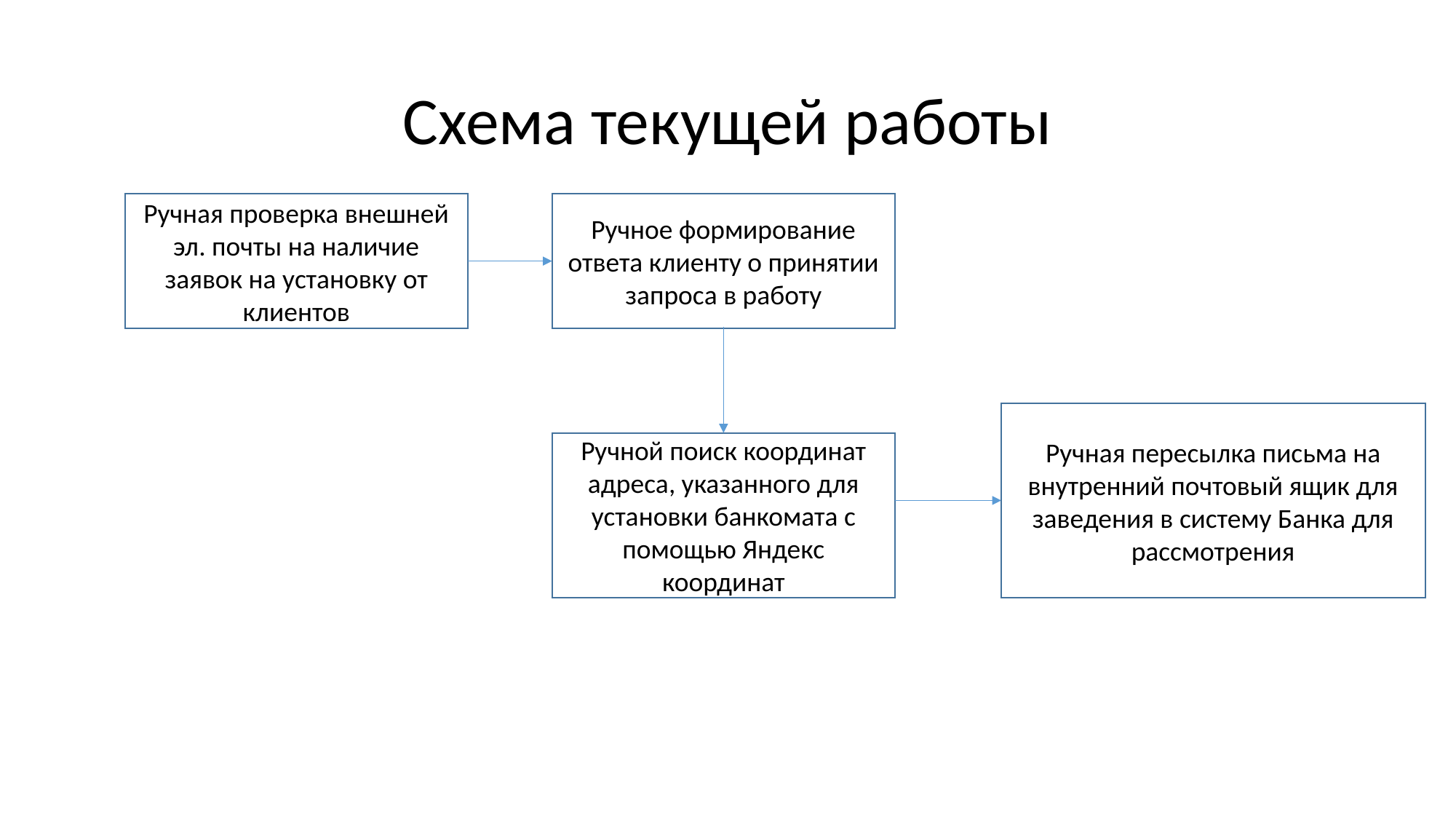

# Схема текущей работы
Ручное формирование ответа клиенту о принятии запроса в работу
Ручная проверка внешней эл. почты на наличие заявок на установку от клиентов
Ручная пересылка письма на внутренний почтовый ящик для заведения в систему Банка для рассмотрения
Ручной поиск координат адреса, указанного для установки банкомата с помощью Яндекс координат